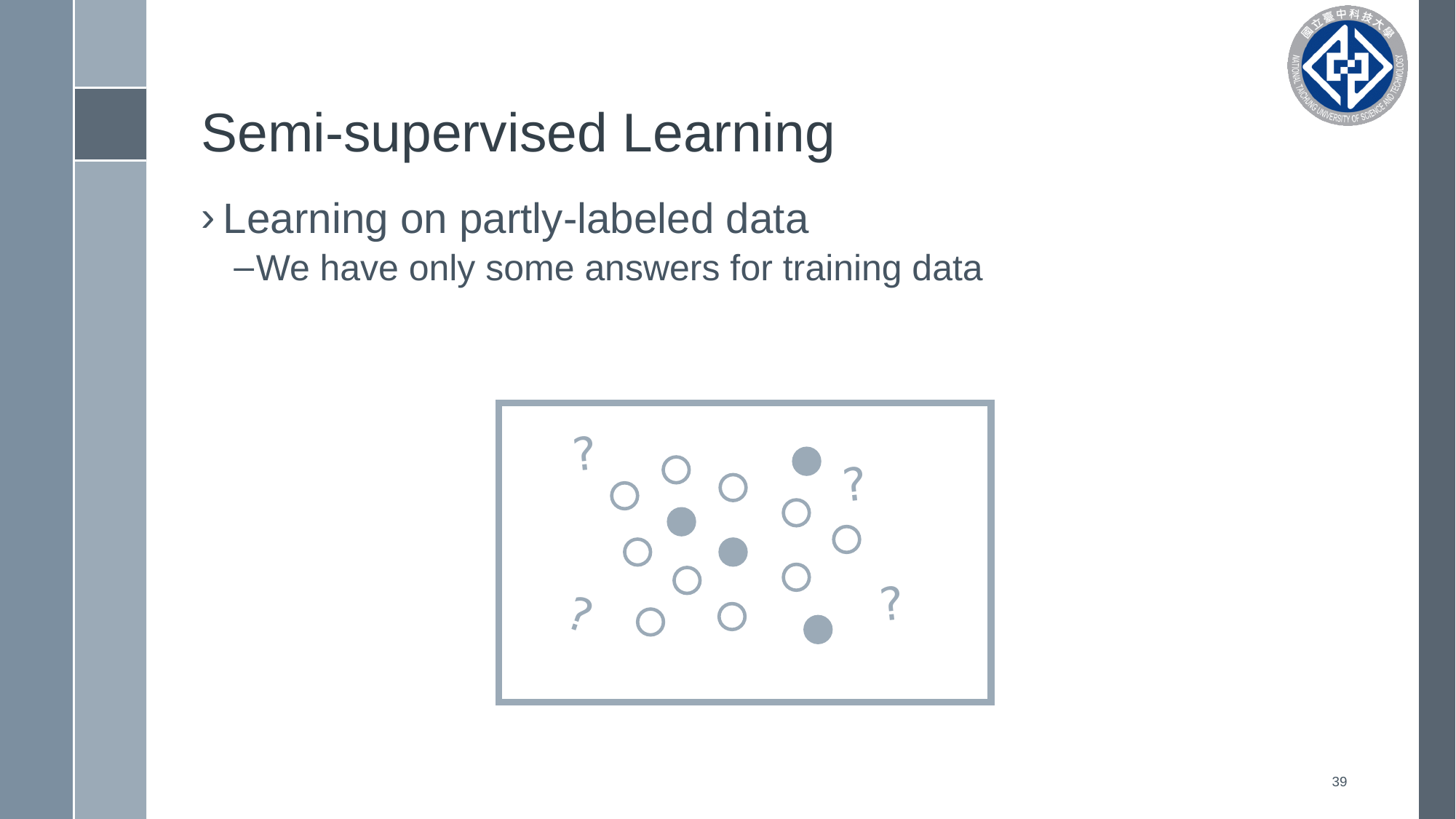

# Semi-supervised Learning
Learning on partly-labeled data
We have only some answers for training data

?

?

?
?

39